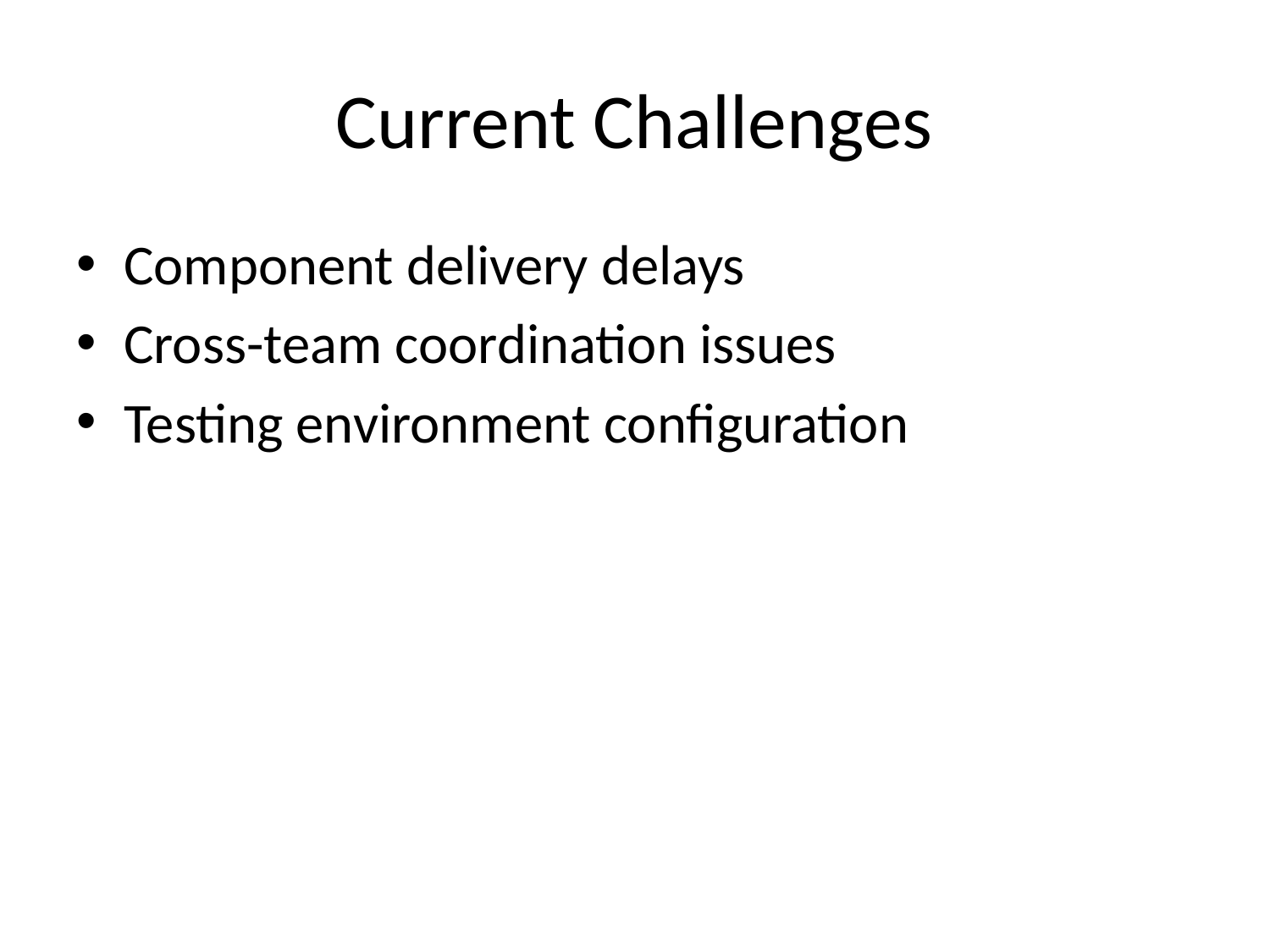

# Current Challenges
Component delivery delays
Cross-team coordination issues
Testing environment configuration